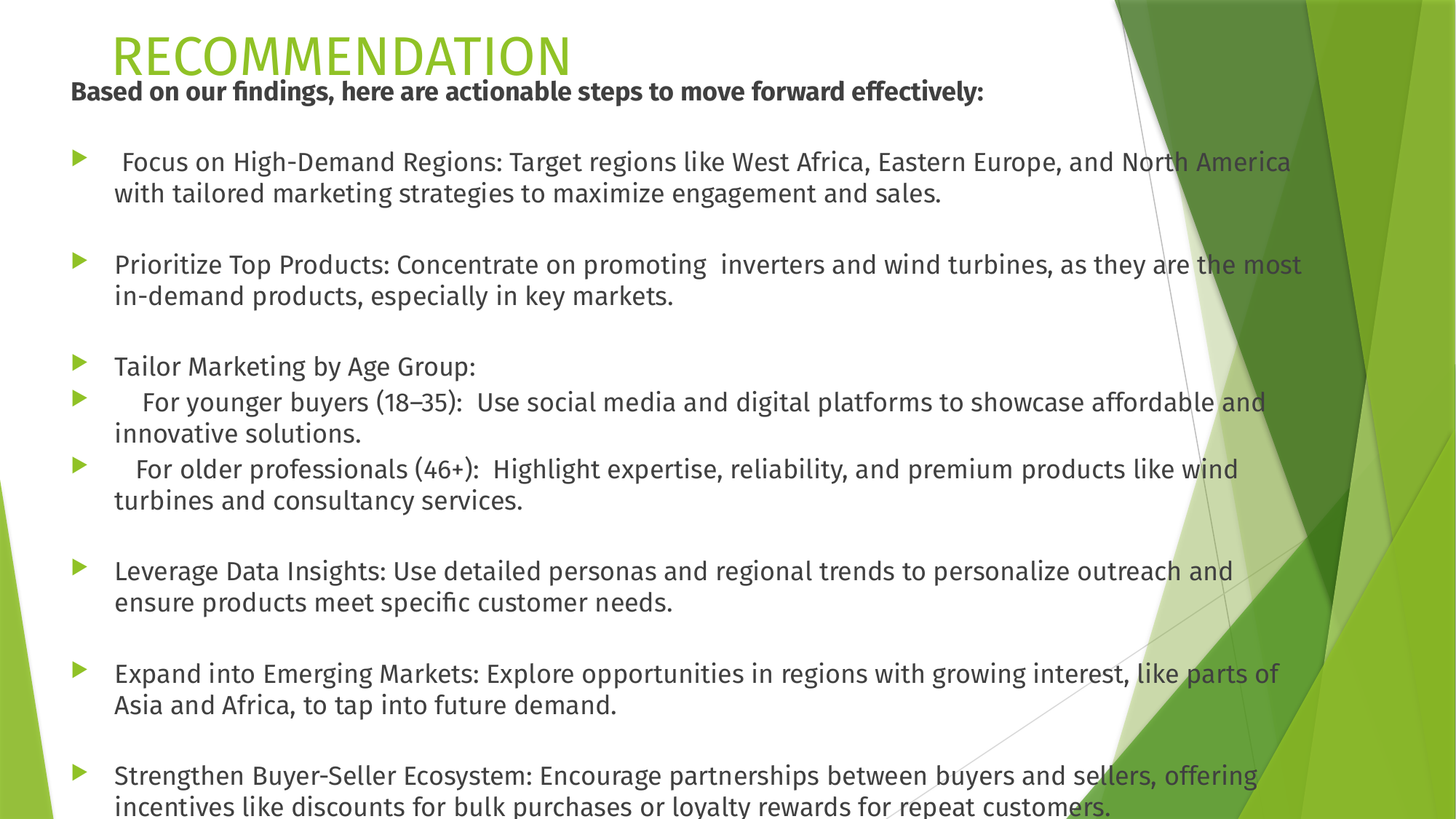

# RECOMMENDATION
Based on our findings, here are actionable steps to move forward effectively:

 Focus on High-Demand Regions: Target regions like West Africa, Eastern Europe, and North America with tailored marketing strategies to maximize engagement and sales.

Prioritize Top Products: Concentrate on promoting  inverters and wind turbines, as they are the most in-demand products, especially in key markets.

Tailor Marketing by Age Group:
    For younger buyers (18–35):  Use social media and digital platforms to showcase affordable and innovative solutions.
   For older professionals (46+):  Highlight expertise, reliability, and premium products like wind turbines and consultancy services.

Leverage Data Insights: Use detailed personas and regional trends to personalize outreach and ensure products meet specific customer needs.

Expand into Emerging Markets: Explore opportunities in regions with growing interest, like parts of Asia and Africa, to tap into future demand.

Strengthen Buyer-Seller Ecosystem: Encourage partnerships between buyers and sellers, offering incentives like discounts for bulk purchases or loyalty rewards for repeat customers.